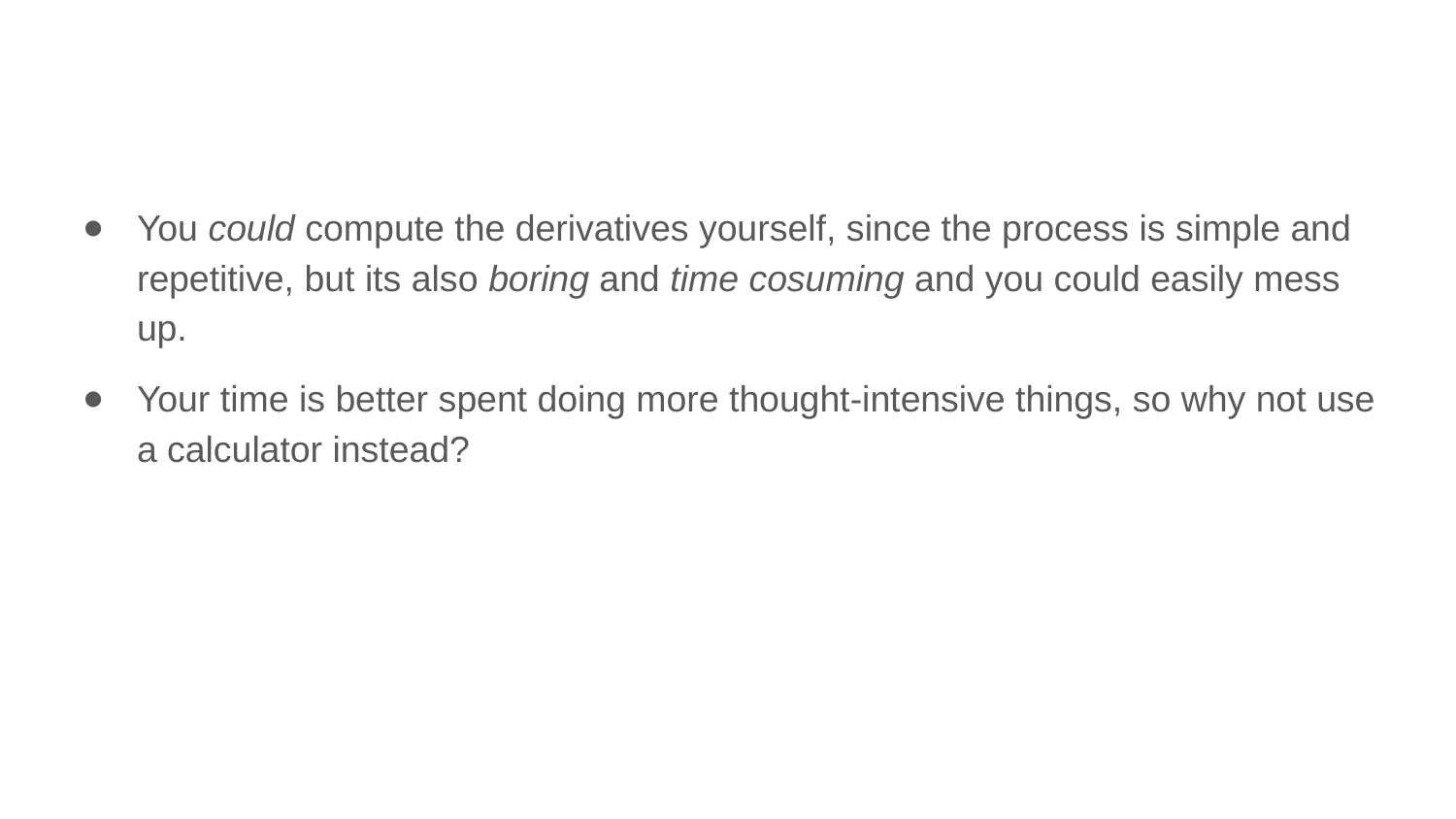

You could compute the derivatives yourself, since the process is simple and repetitive, but its also boring and time cosuming and you could easily mess up.
Your time is better spent doing more thought-intensive things, so why not use a calculator instead?